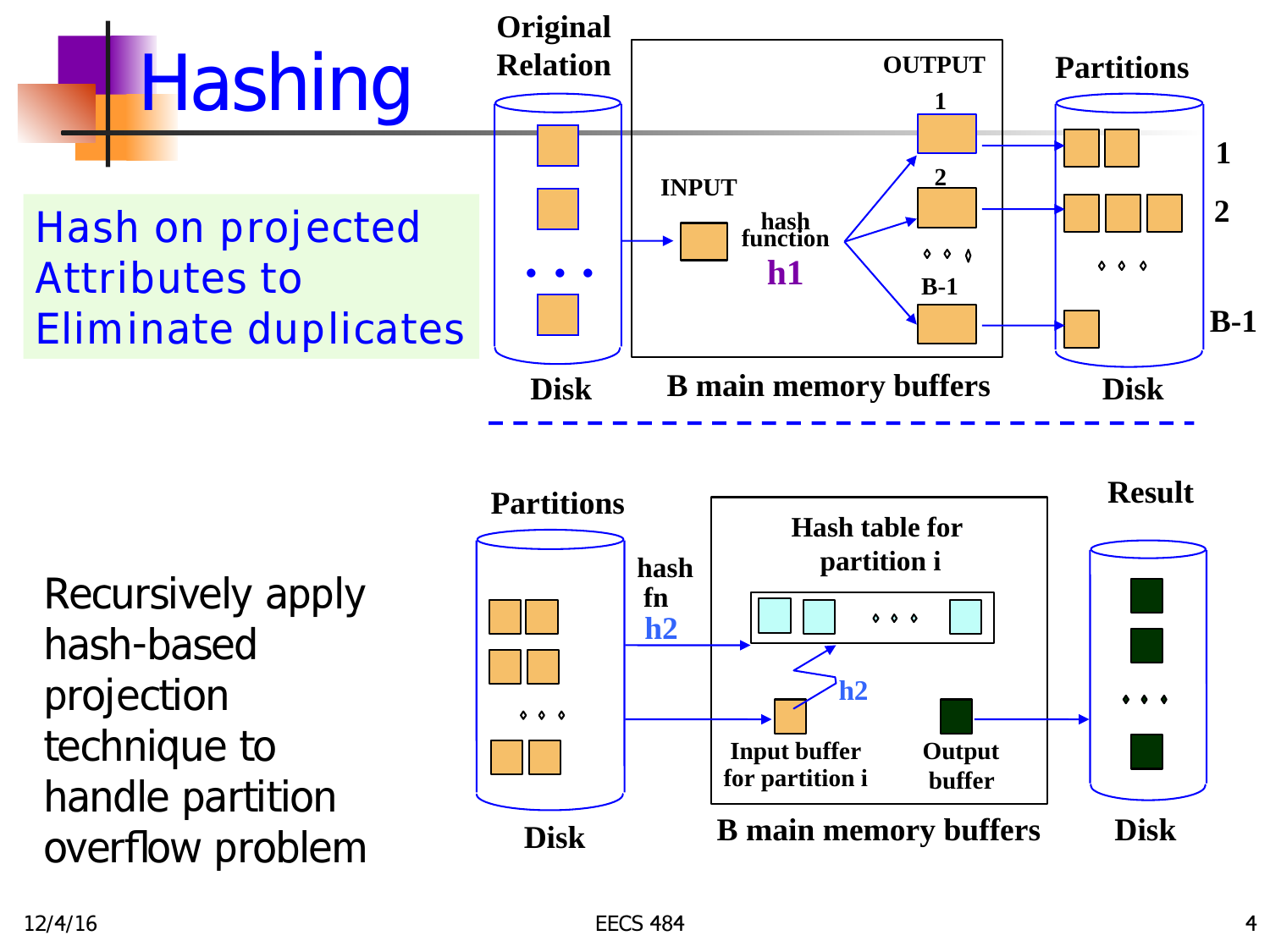

# Hashing
Original
Relation

Partitions
OUTPUT
1

1

2

INPUT
2

hash
function
h1

. . .

B-1
B-1

B main memory buffers
Disk
Disk
Hash on projected
Attributes to
Eliminate duplicates

Result
Partitions

Hash table for
partition i

hash

Recursively apply hash-based projection technique to handle partition overflow problem
fn

h2

h2

Output
 buffer

Input buffer
for partition i
B main memory buffers
Disk
Disk

12/4/16
EECS 484
4